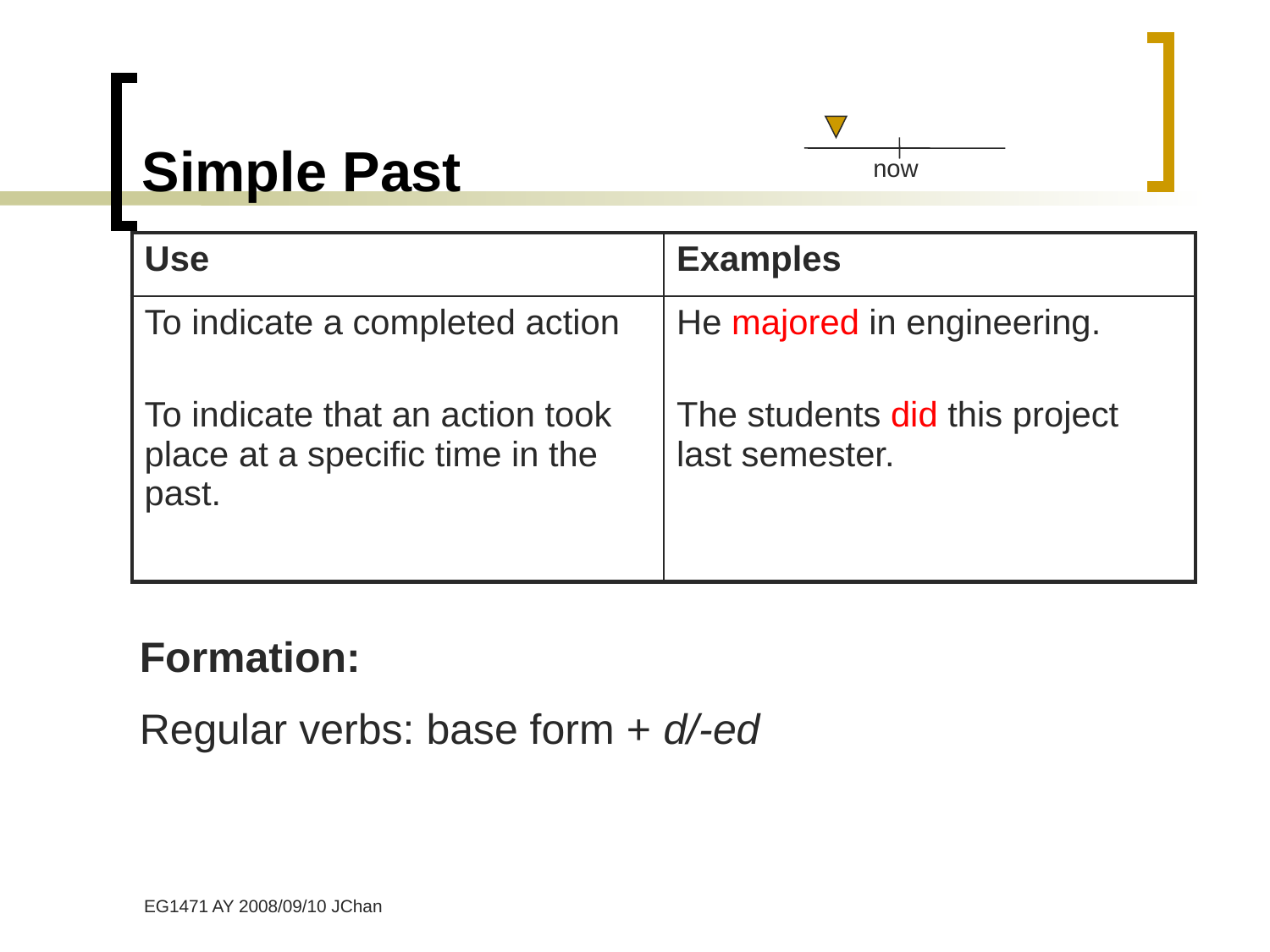

# Simple Past

now

| Use | Examples |
| --- | --- |
| To indicate a completed action To indicate that an action took place at a specific time in the past. | He majored in engineering. The students did this project last semester. |
Formation:
Regular verbs: base form + d/-ed
EG1471 AY 2008/09/10 JChan